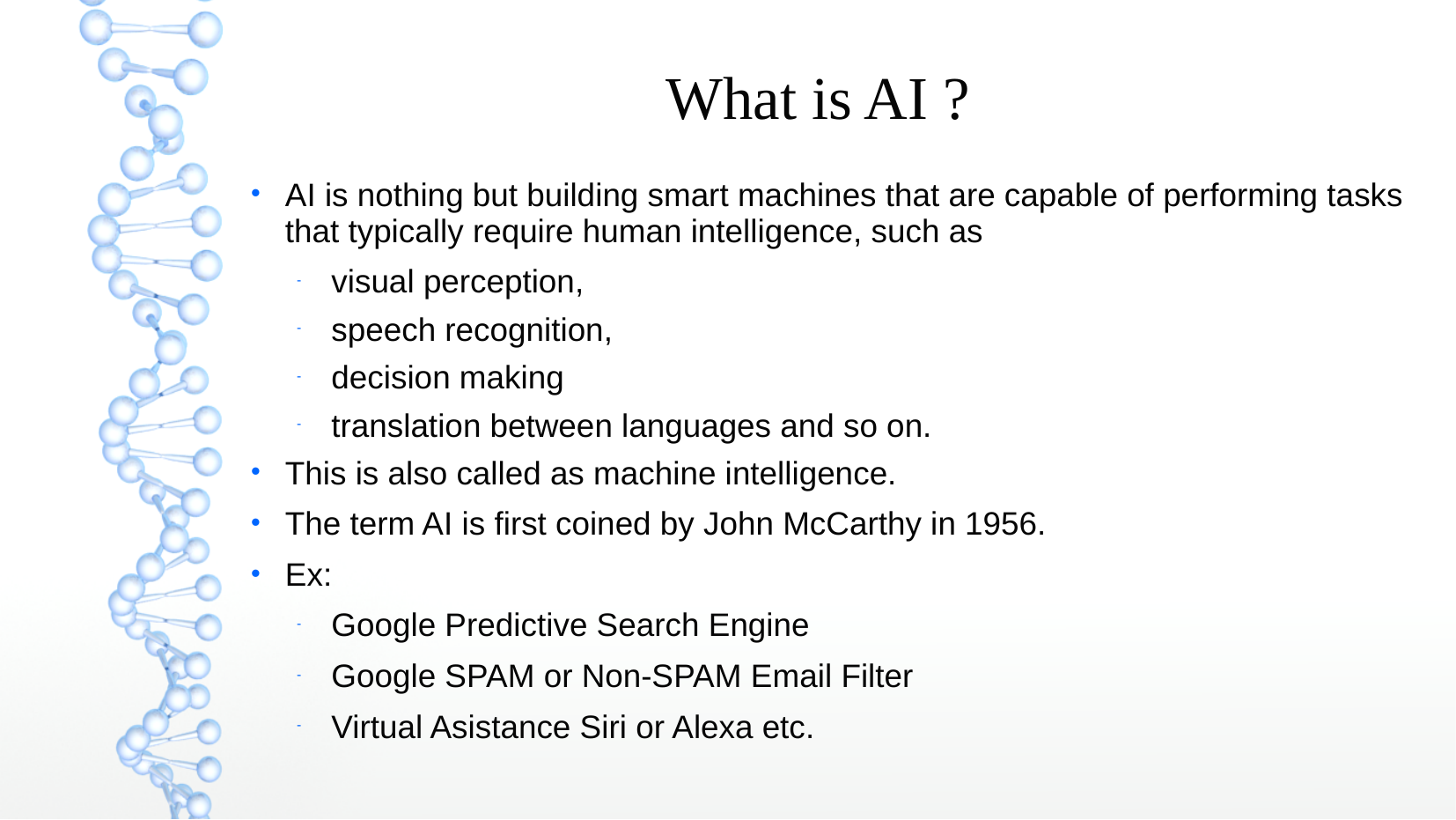

What is AI ?
AI is nothing but building smart machines that are capable of performing tasks that typically require human intelligence, such as
visual perception,
speech recognition,
decision making
translation between languages and so on.
This is also called as machine intelligence.
The term AI is first coined by John McCarthy in 1956.
Ex:
Google Predictive Search Engine
Google SPAM or Non-SPAM Email Filter
Virtual Asistance Siri or Alexa etc.